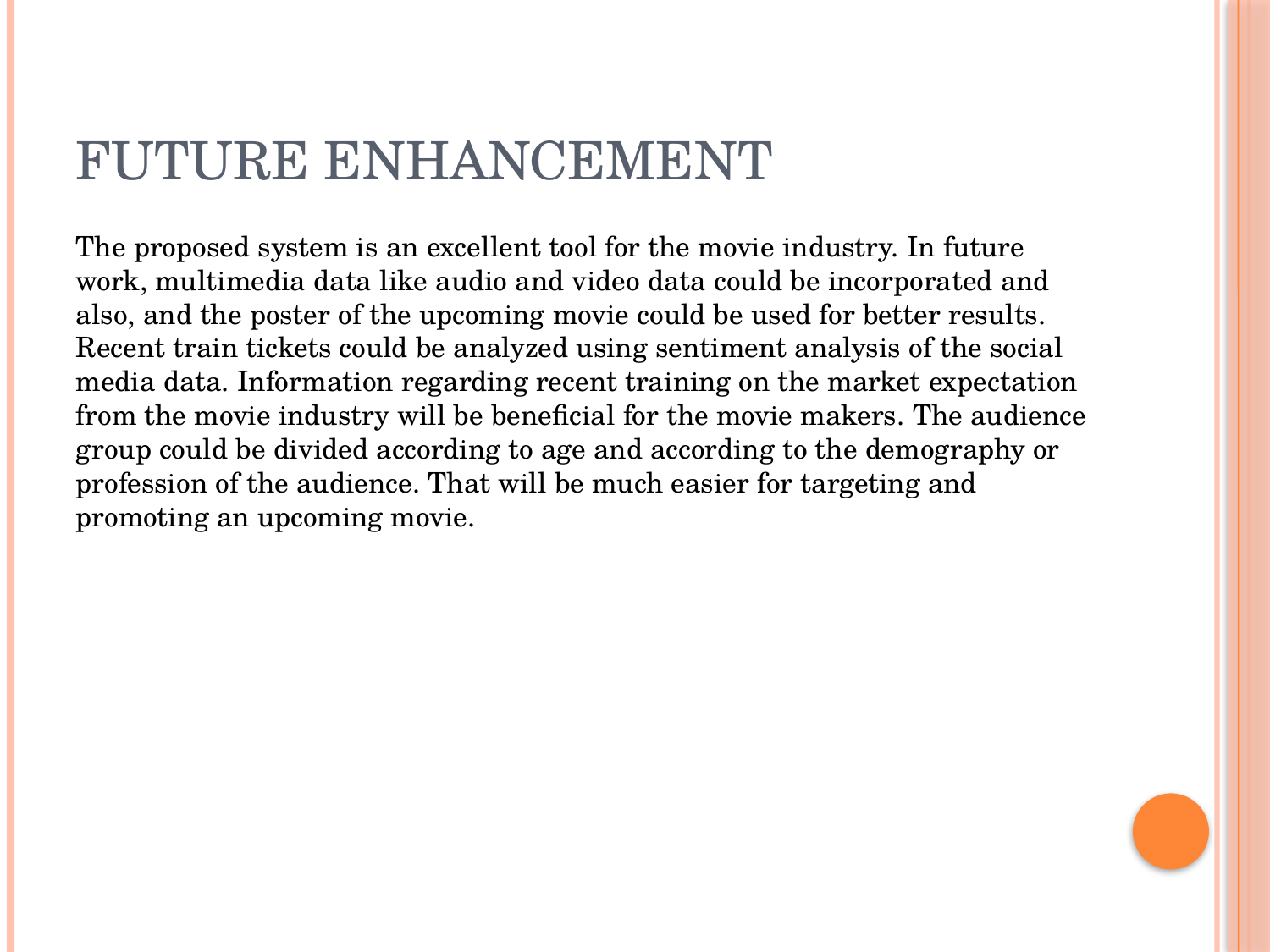

# Future enhancement
The proposed system is an excellent tool for the movie industry. In future work, multimedia data like audio and video data could be incorporated and also, and the poster of the upcoming movie could be used for better results. Recent train tickets could be analyzed using sentiment analysis of the social media data. Information regarding recent training on the market expectation from the movie industry will be beneficial for the movie makers. The audience group could be divided according to age and according to the demography or profession of the audience. That will be much easier for targeting and promoting an upcoming movie.